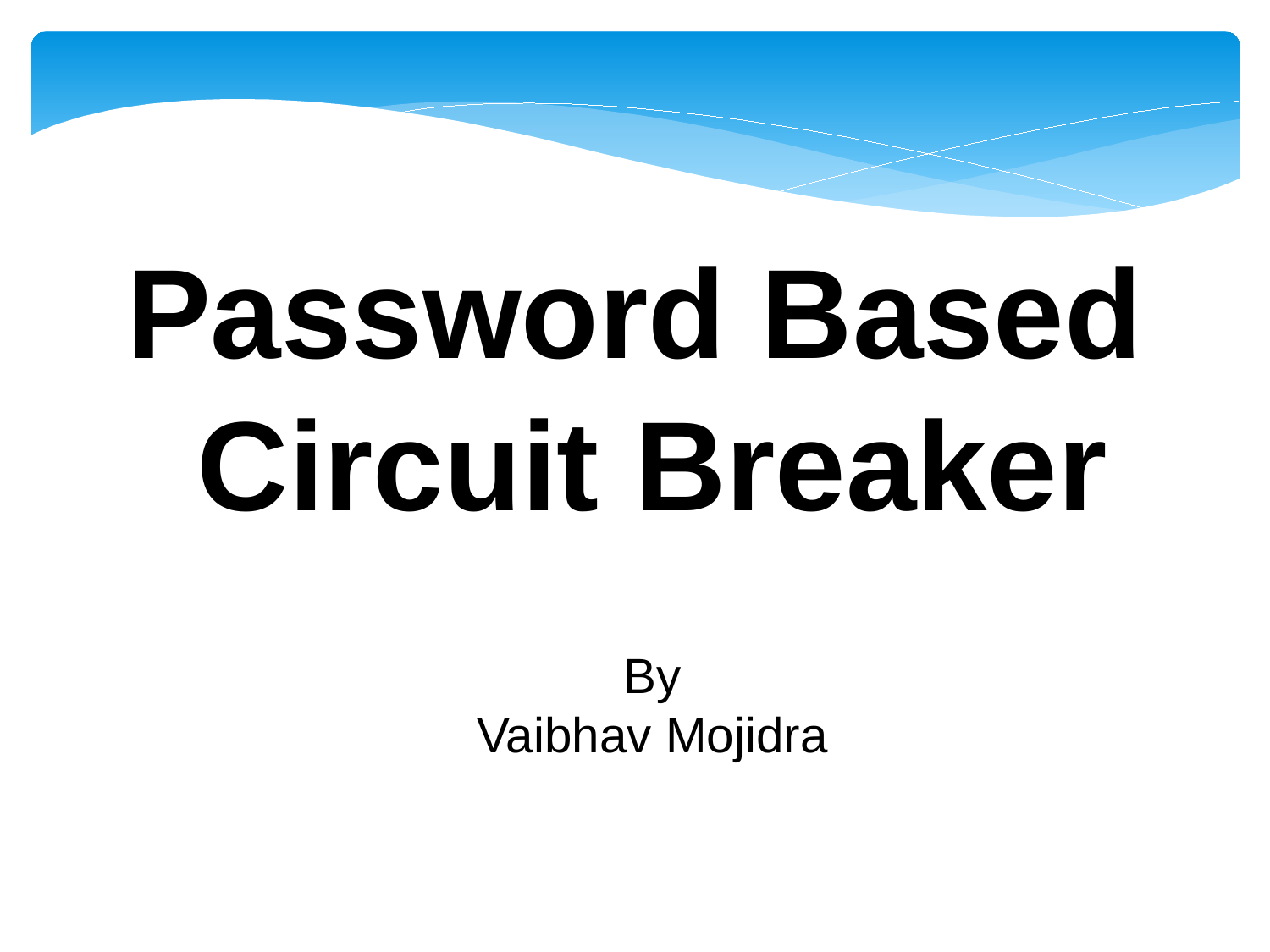

Password Based
Circuit Breaker
By
Vaibhav Mojidra